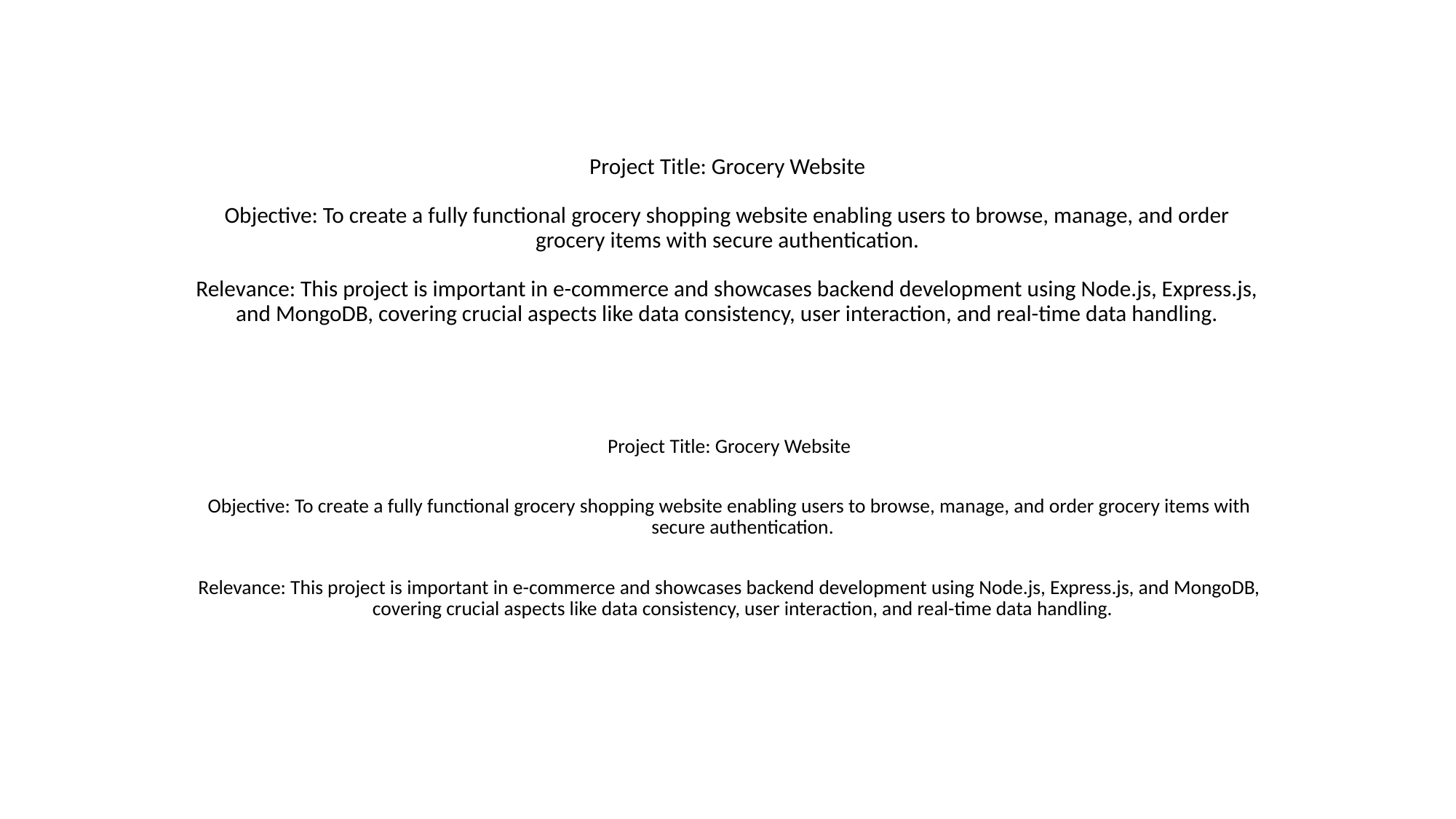

# Project Title: Grocery Website

Objective: To create a fully functional grocery shopping website enabling users to browse, manage, and order grocery items with secure authentication.

Relevance: This project is important in e-commerce and showcases backend development using Node.js, Express.js, and MongoDB, covering crucial aspects like data consistency, user interaction, and real-time data handling.
Project Title: Grocery Website

Objective: To create a fully functional grocery shopping website enabling users to browse, manage, and order grocery items with secure authentication.

Relevance: This project is important in e-commerce and showcases backend development using Node.js, Express.js, and MongoDB, covering crucial aspects like data consistency, user interaction, and real-time data handling.